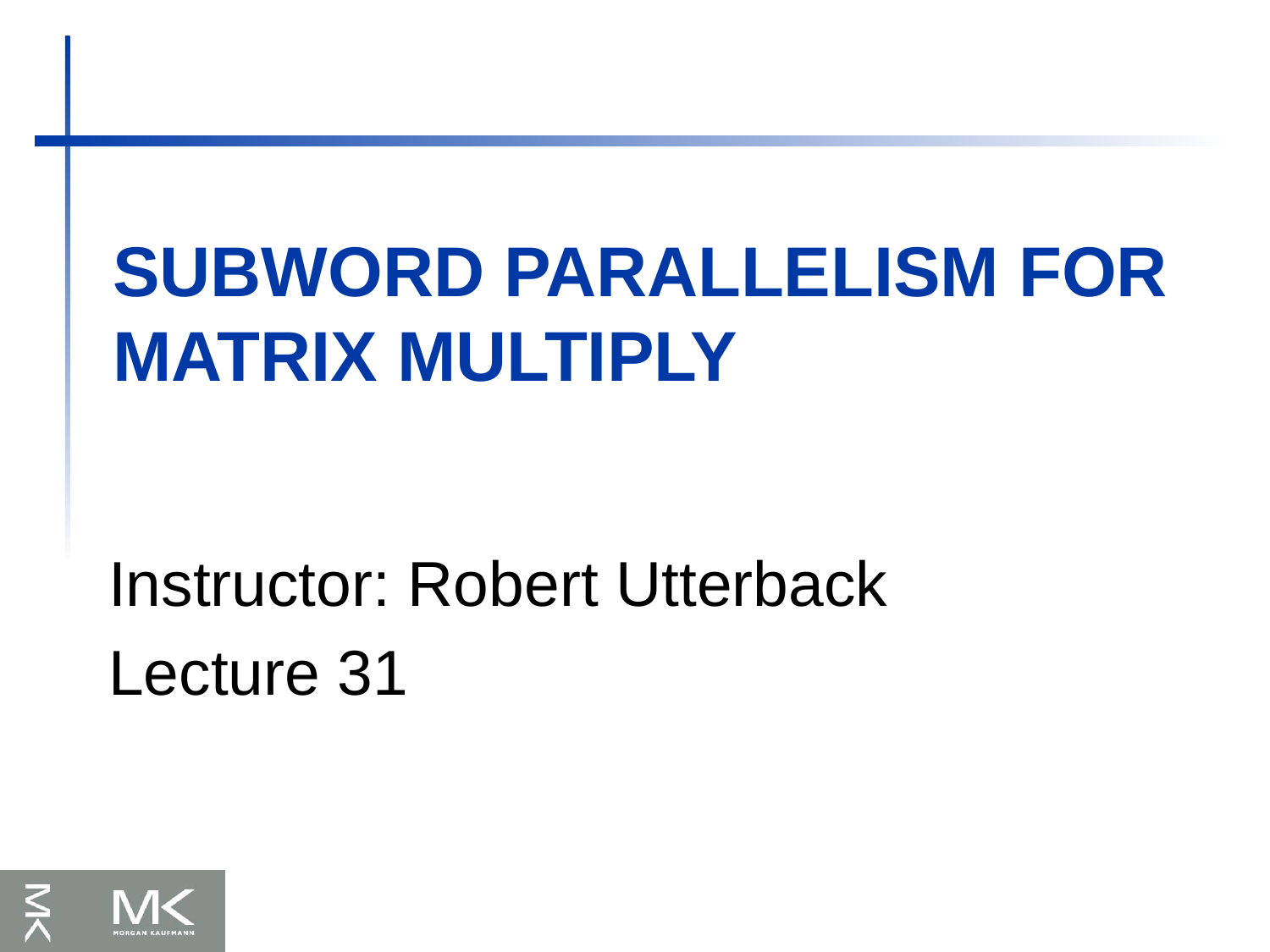

# SubWord Parallelism for matrix multiply
Instructor: Robert Utterback
Lecture 31